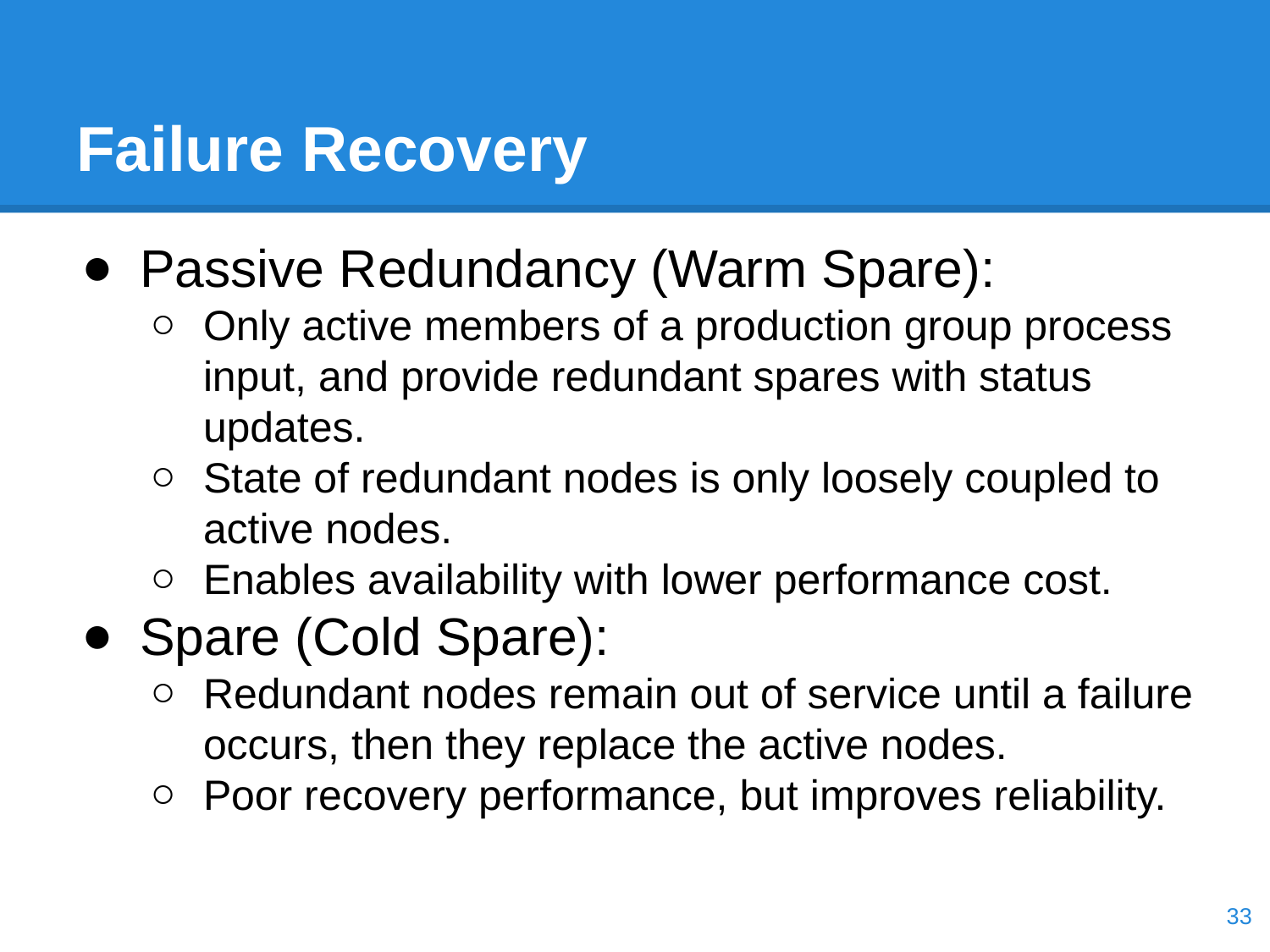

# Failure Recovery
Passive Redundancy (Warm Spare):
Only active members of a production group process input, and provide redundant spares with status updates.
State of redundant nodes is only loosely coupled to active nodes.
Enables availability with lower performance cost.
Spare (Cold Spare):
Redundant nodes remain out of service until a failure occurs, then they replace the active nodes.
Poor recovery performance, but improves reliability.
33